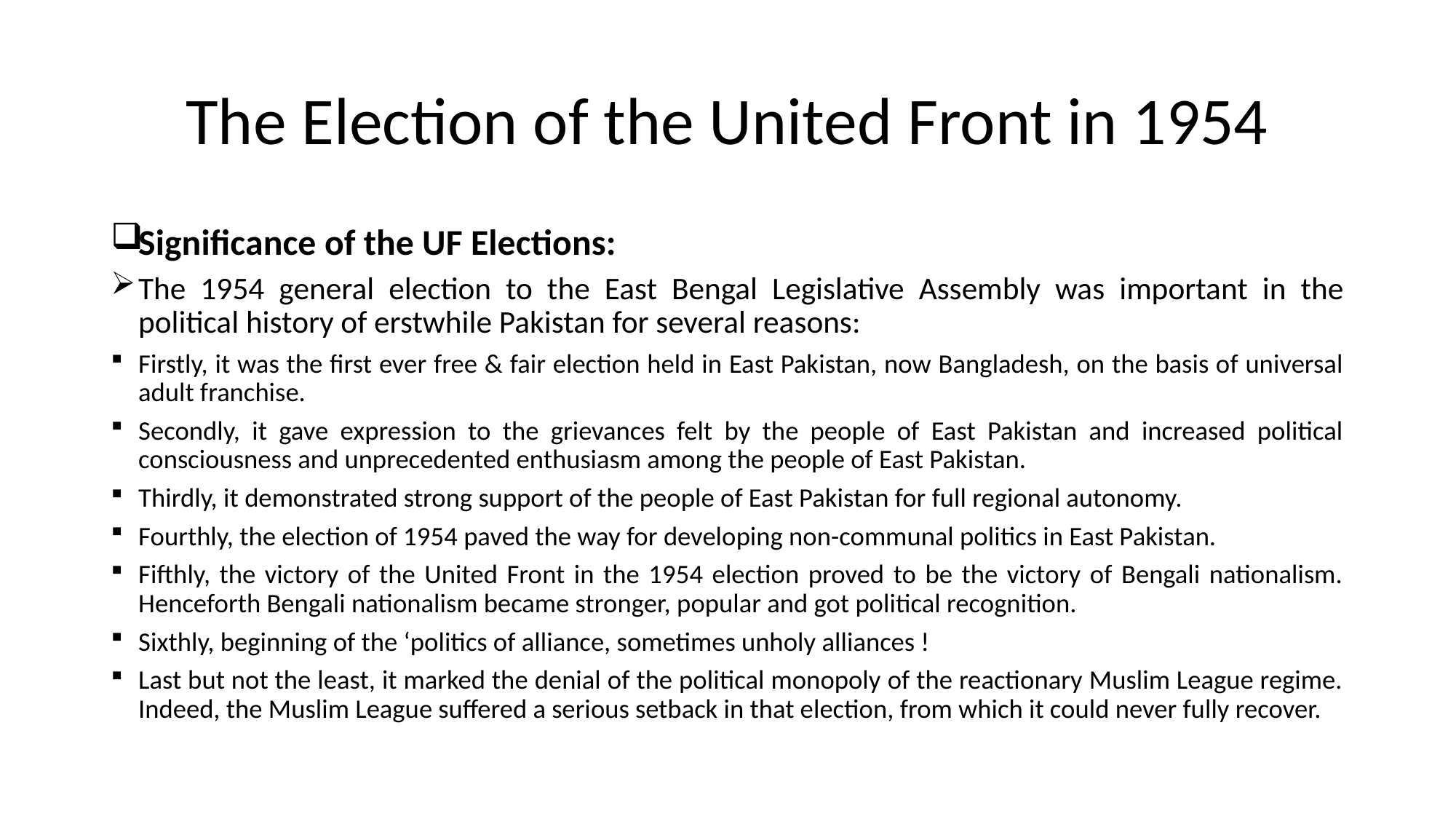

# The Election of the United Front in 1954
Significance of the UF Elections:
The 1954 general election to the East Bengal Legislative Assembly was important in the political history of erstwhile Pakistan for several reasons:
Firstly, it was the first ever free & fair election held in East Pakistan, now Bangladesh, on the basis of universal adult franchise.
Secondly, it gave expression to the grievances felt by the people of East Pakistan and increased political consciousness and unprecedented enthusiasm among the people of East Pakistan.
Thirdly, it demonstrated strong support of the people of East Pakistan for full regional autonomy.
Fourthly, the election of 1954 paved the way for developing non-communal politics in East Pakistan.
Fifthly, the victory of the United Front in the 1954 election proved to be the victory of Bengali nationalism. Henceforth Bengali nationalism became stronger, popular and got political recognition.
Sixthly, beginning of the ‘politics of alliance, sometimes unholy alliances !
Last but not the least, it marked the denial of the political monopoly of the reactionary Muslim League regime. Indeed, the Muslim League suffered a serious setback in that election, from which it could never fully recover.